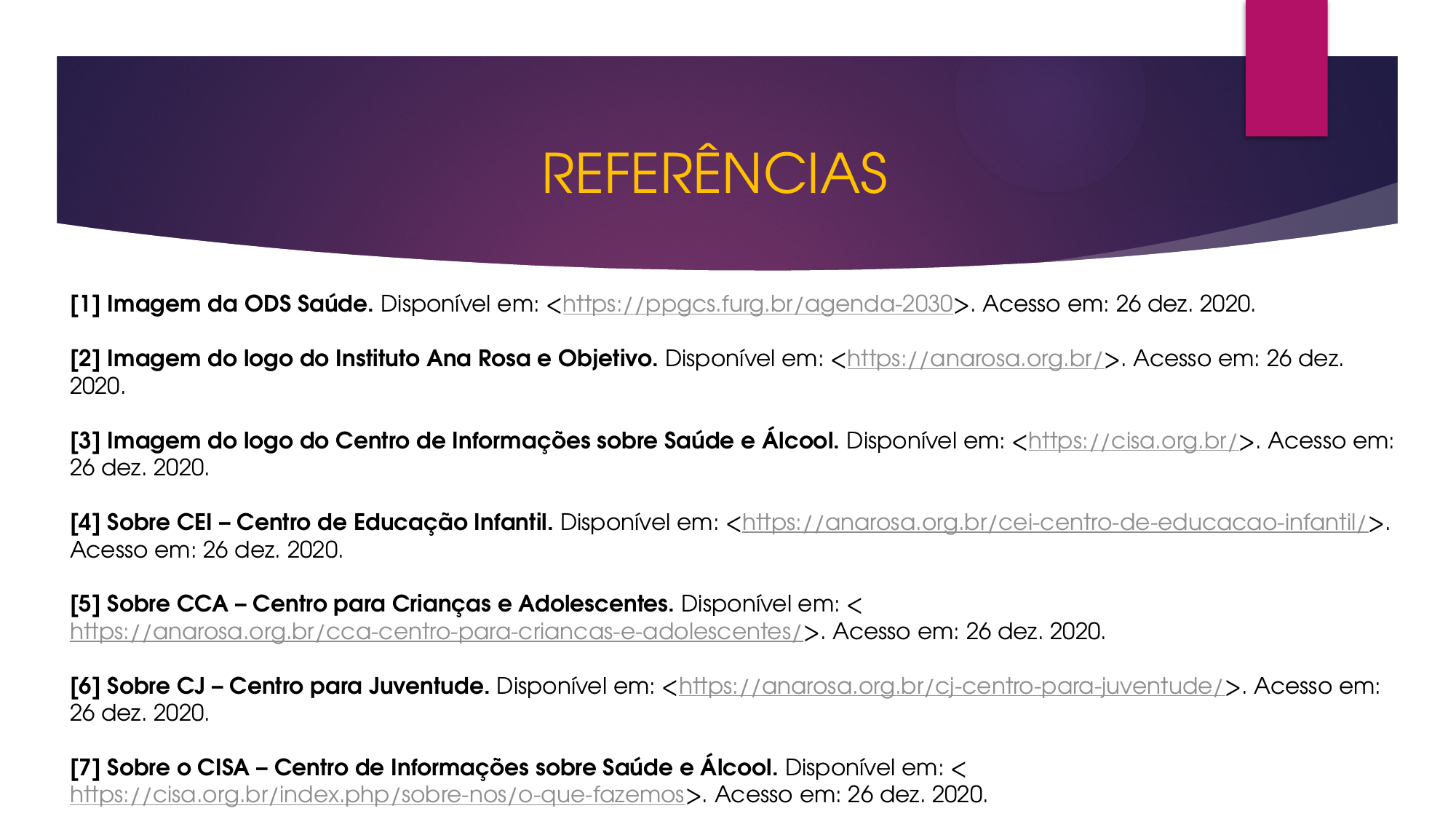

REFERÊNCIAS
[1] Imagem da ODS Saúde. Disponível em: <https://ppgcs.furg.br/agenda-2030>. Acesso em: 26 dez. 2020.

[2] Imagem do logo do Instituto Ana Rosa e Objetivo. Disponível em: <https://anarosa.org.br/>. Acesso em: 26 dez. 2020.

[3] Imagem do logo do Centro de Informações sobre Saúde e Álcool. Disponível em: <https://cisa.org.br/>. Acesso em: 26 dez. 2020.

[4] Sobre CEI – Centro de Educação Infantil. Disponível em: <https://anarosa.org.br/cei-centro-de-educacao-infantil/>. Acesso em: 26 dez. 2020.

[5] Sobre CCA – Centro para Crianças e Adolescentes. Disponível em: <https://anarosa.org.br/cca-centro-para-criancas-e-adolescentes/>. Acesso em: 26 dez. 2020.

[6] Sobre CJ – Centro para Juventude. Disponível em: <https://anarosa.org.br/cj-centro-para-juventude/>. Acesso em: 26 dez. 2020.

[7] Sobre o CISA – Centro de Informações sobre Saúde e Álcool. Disponível em: <https://cisa.org.br/index.php/sobre-nos/o-que-fazemos>. Acesso em: 26 dez. 2020.